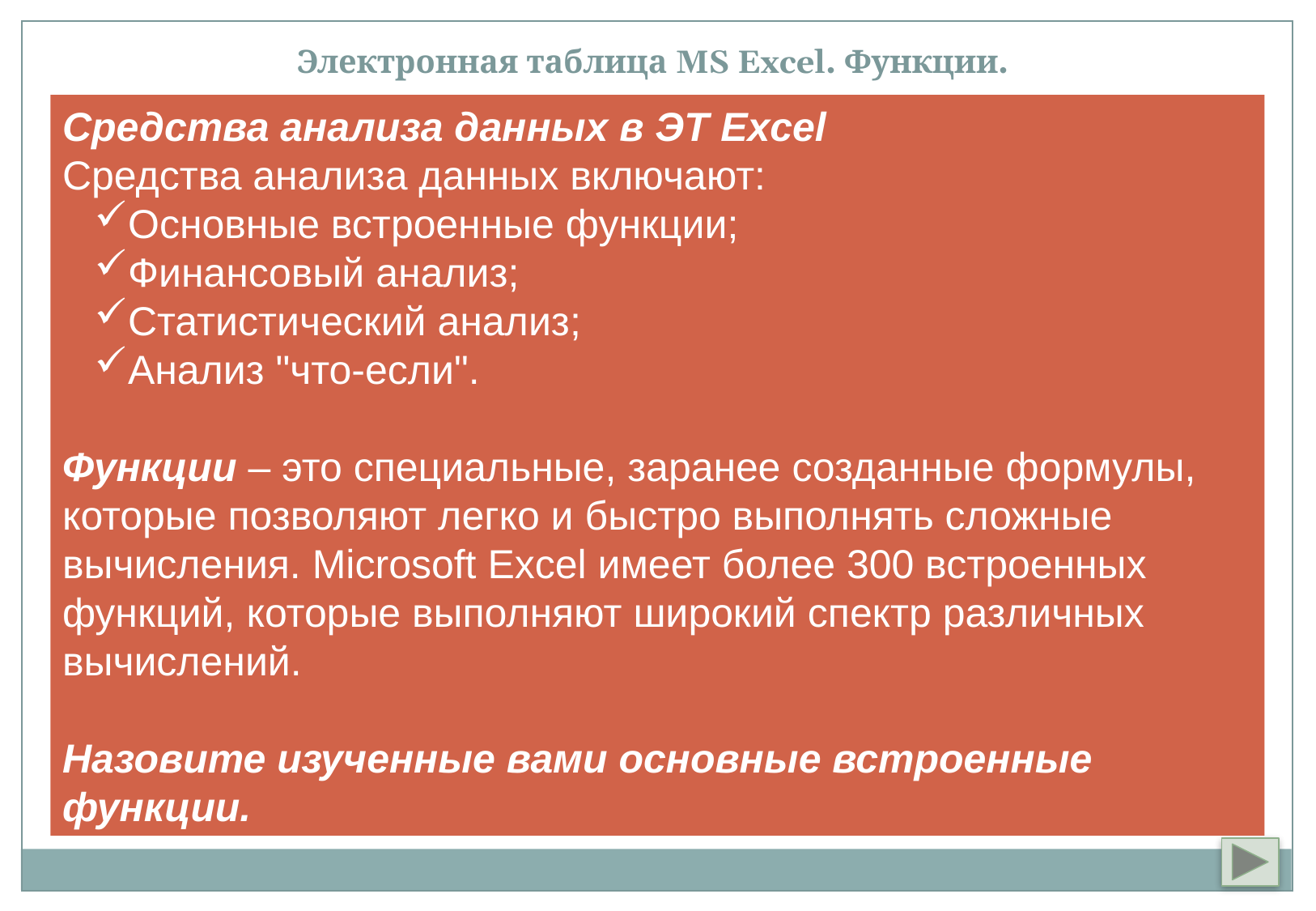

Электронная таблица MS Excel. Функции.
Средства анализа данных в ЭТ Excel
Средства анализа данных включают:
Основные встроенные функции;
Финансовый анализ;
Статистический анализ;
Анализ "что-если".

Функции – это специальные, заранее созданные формулы, которые позволяют легко и быстро выполнять сложные вычисления. Microsoft Excel имеет более 300 встроенных функций, которые выполняют широкий спектр различных вычислений.

Назовите изученные вами основные встроенные функции.